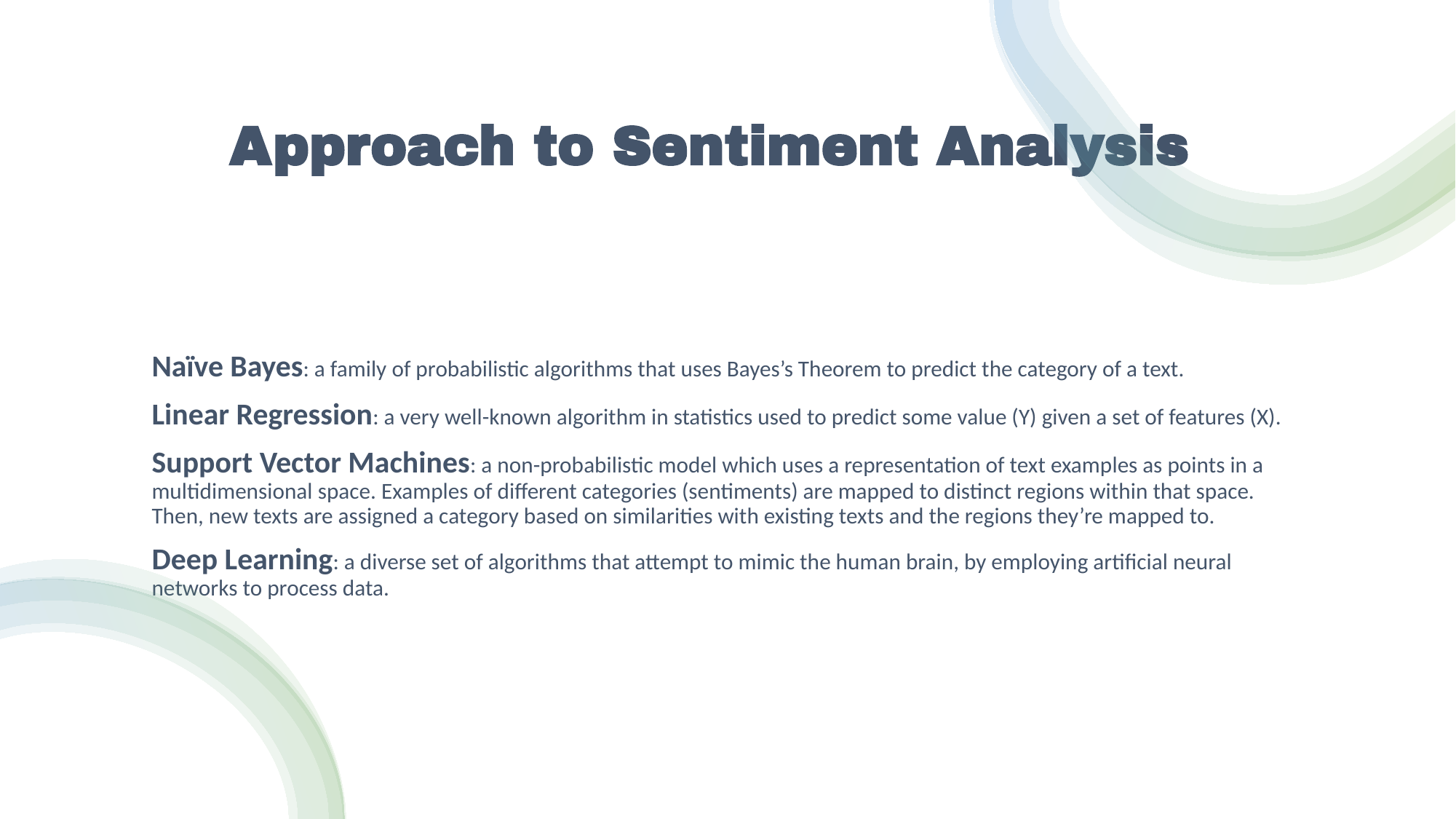

# Approach to Sentiment Analysis
Naïve Bayes: a family of probabilistic algorithms that uses Bayes’s Theorem to predict the category of a text.
Linear Regression: a very well-known algorithm in statistics used to predict some value (Y) given a set of features (X).
Support Vector Machines: a non-probabilistic model which uses a representation of text examples as points in a multidimensional space. Examples of different categories (sentiments) are mapped to distinct regions within that space. Then, new texts are assigned a category based on similarities with existing texts and the regions they’re mapped to.
Deep Learning: a diverse set of algorithms that attempt to mimic the human brain, by employing artificial neural networks to process data.